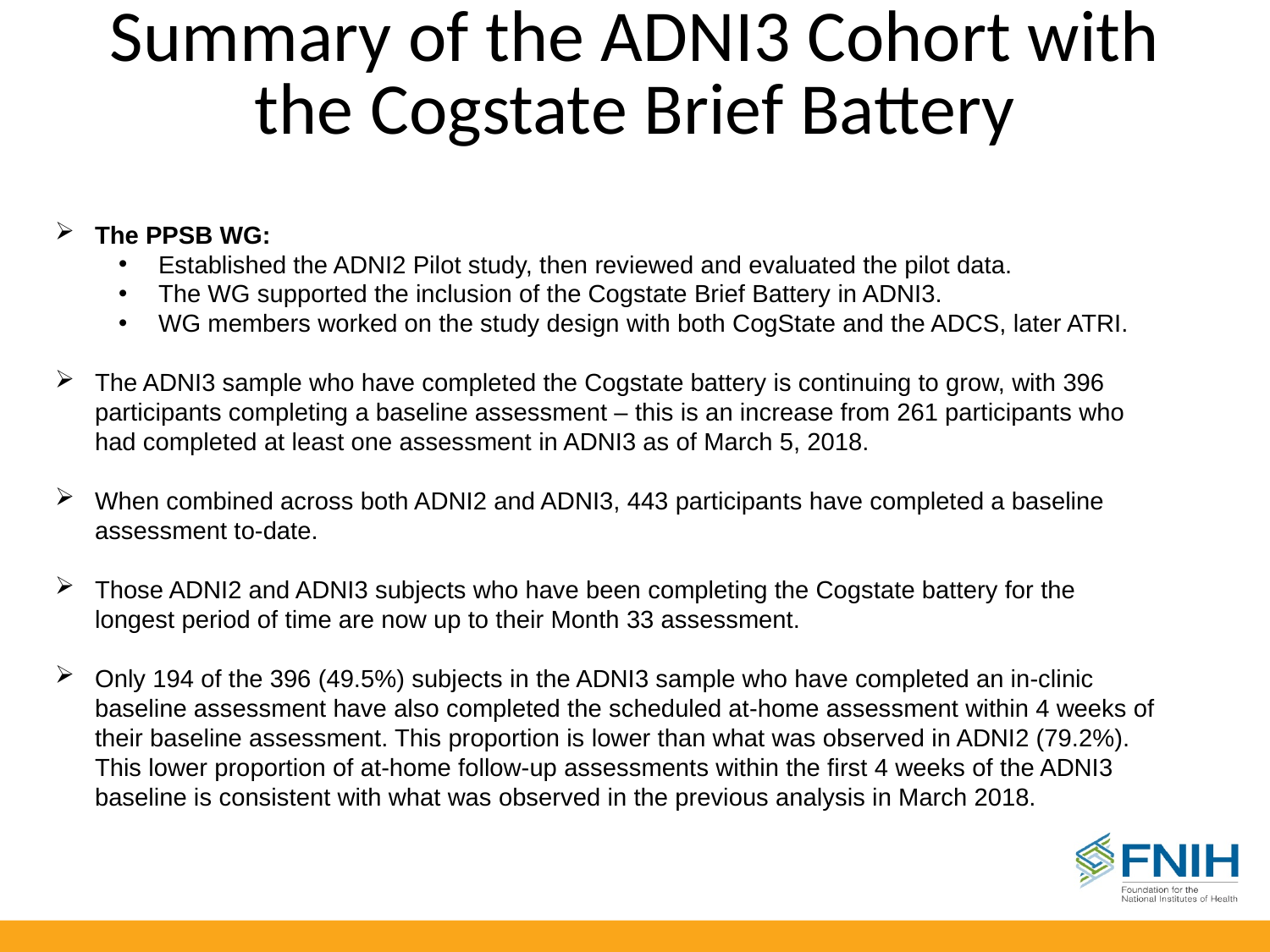

# Summary of the ADNI3 Cohort with the Cogstate Brief Battery
The PPSB WG:
Established the ADNI2 Pilot study, then reviewed and evaluated the pilot data.
The WG supported the inclusion of the Cogstate Brief Battery in ADNI3.
WG members worked on the study design with both CogState and the ADCS, later ATRI.

The ADNI3 sample who have completed the Cogstate battery is continuing to grow, with 396 participants completing a baseline assessment – this is an increase from 261 participants who had completed at least one assessment in ADNI3 as of March 5, 2018.

When combined across both ADNI2 and ADNI3, 443 participants have completed a baseline assessment to-date.

Those ADNI2 and ADNI3 subjects who have been completing the Cogstate battery for the longest period of time are now up to their Month 33 assessment.

Only 194 of the 396 (49.5%) subjects in the ADNI3 sample who have completed an in-clinic baseline assessment have also completed the scheduled at-home assessment within 4 weeks of their baseline assessment. This proportion is lower than what was observed in ADNI2 (79.2%). This lower proportion of at-home follow-up assessments within the first 4 weeks of the ADNI3 baseline is consistent with what was observed in the previous analysis in March 2018.